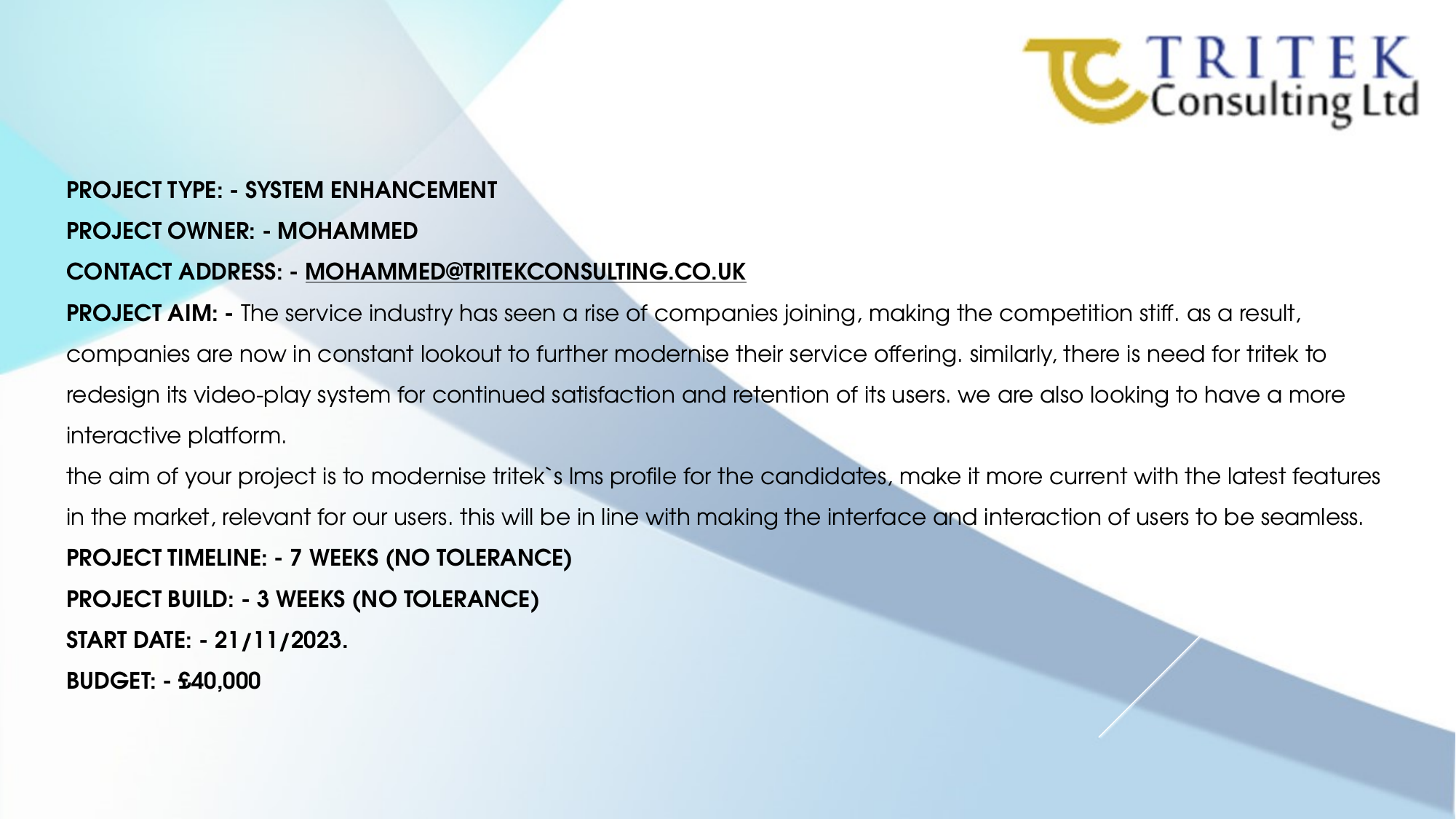

# Project Type: - System Enhancement Project Owner: - Mohammed Contact address: - mohammed@tritekconsulting.co.uk Project Aim: - The service industry has seen a rise of companies joining, making the competition stiff. as a result, companies are now in constant lookout to further modernise their service offering. similarly, there is need for tritek to redesign its video-play system for continued satisfaction and retention of its users. we are also looking to have a more interactive platform. the aim of your project is to modernise tritek`s lms profile for the candidates, make it more current with the latest features in the market, relevant for our users. this will be in line with making the interface and interaction of users to be seamless.  Project Timeline: - 7 weeks (no tolerance) Project Build: - 3 weeks (no tolerance) Start Date: - 21/11/2023. Budget: - £40,000